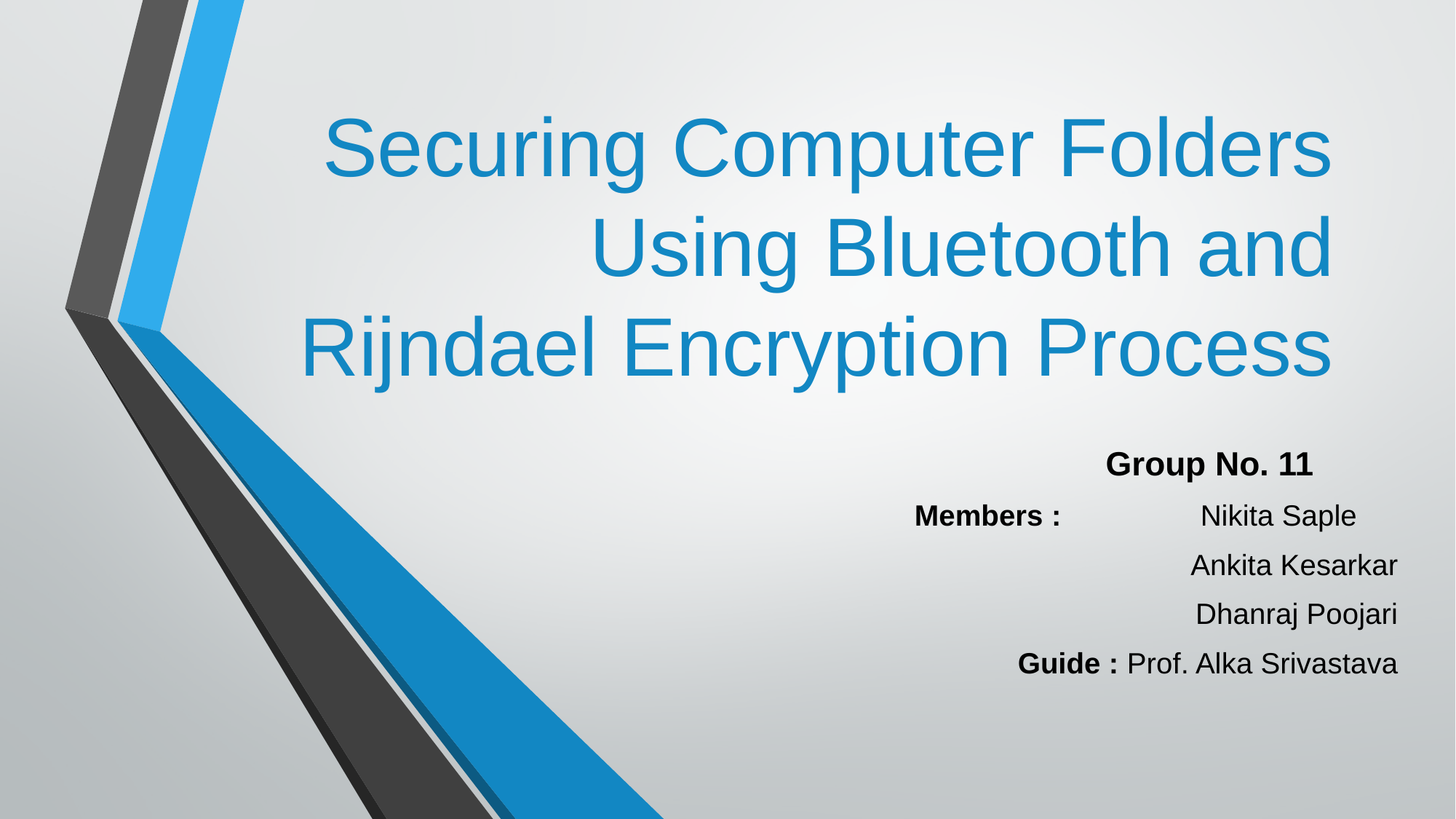

# Securing Computer Folders Using Bluetooth and Rijndael Encryption Process
							                                                                         Group No. 11
 Members :                 Nikita Saple
													Ankita Kesarkar
													Dhanraj Poojari
Guide : Prof. Alka Srivastava